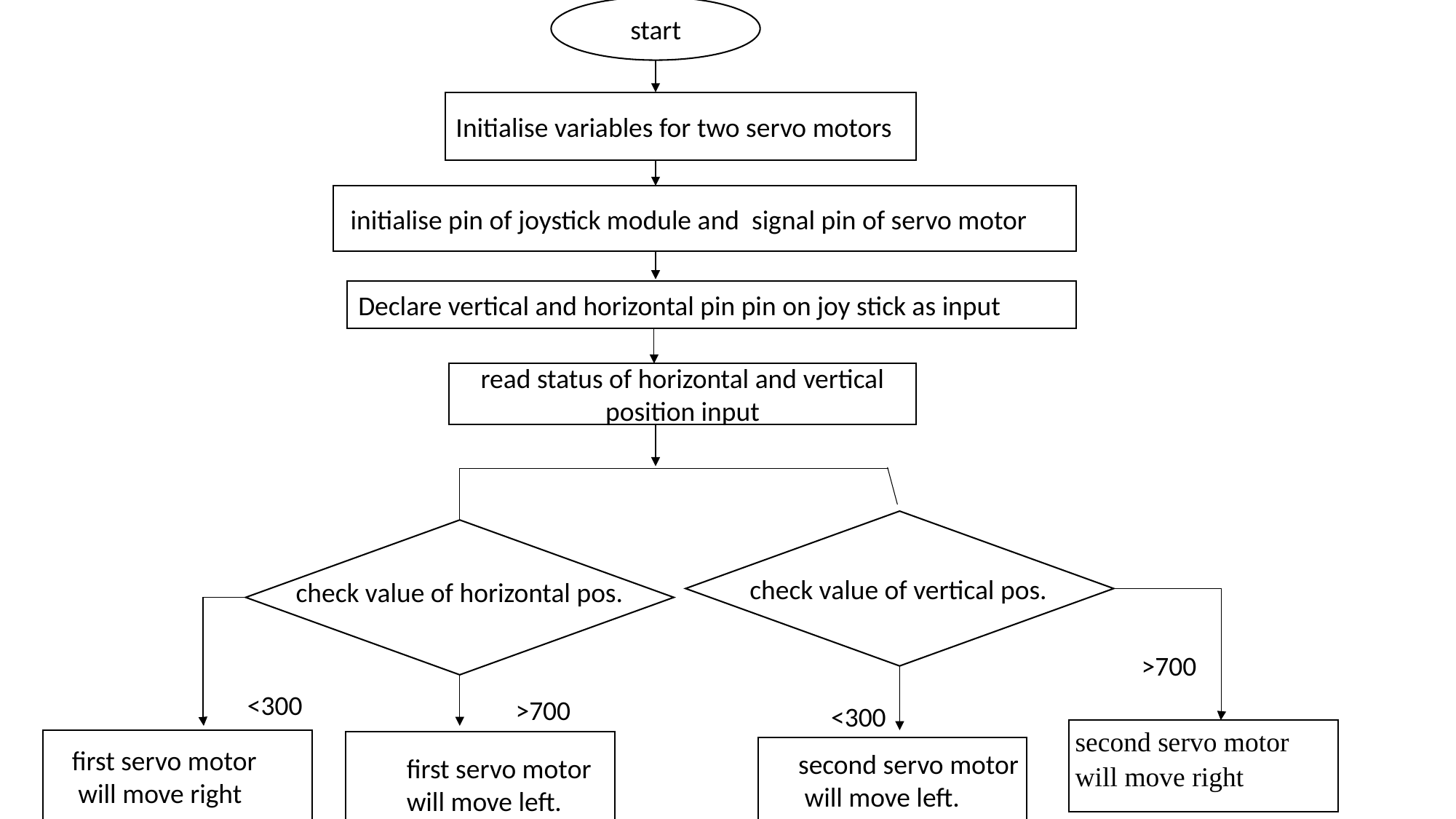

start

Initialise variables for two servo motors

 initialise pin of joystick module and  signal pin of servo motor
Declare vertical and horizontal pin pin on joy stick as input
read status of horizontal and vertical position input

check value of vertical pos.

check value of horizontal pos.

>700
<300
>700
<300
second servo motor
will move right

first servo motor
 will move right

second servo motor
 will move left.
first servo motor
will move left.